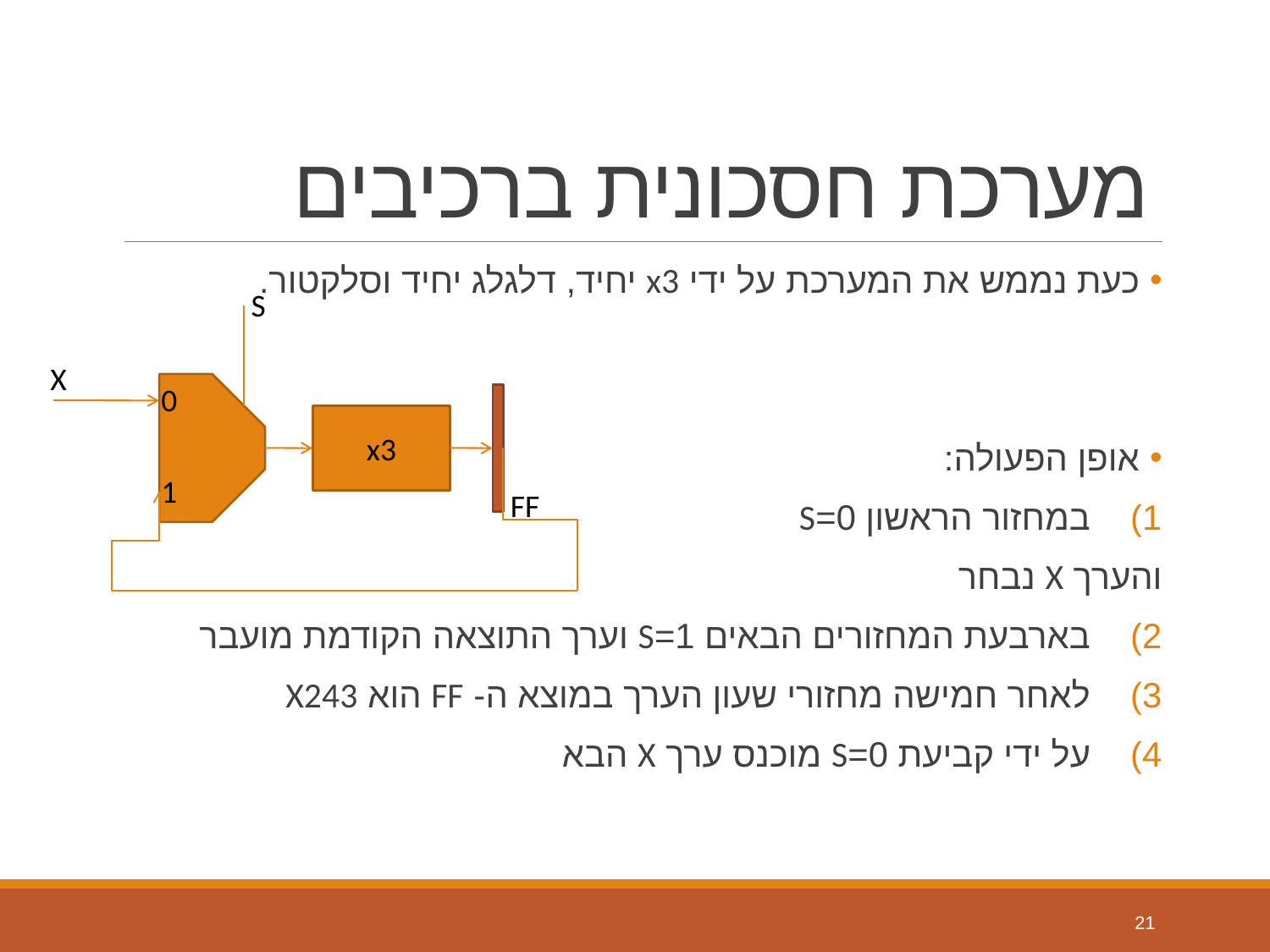

# מערכת חסכונית ברכיבים
 כעת נממש את המערכת על ידי x3 יחיד, דלגלג יחיד וסלקטור.

 אופן הפעולה:
במחזור הראשון 0=S
	והערך X נבחר
בארבעת המחזורים הבאים 1=S וערך התוצאה הקודמת מועבר
לאחר חמישה מחזורי שעון הערך במוצא ה- FF הוא X243
על ידי קביעת 0=S מוכנס ערך X הבא
S
0

x3
1
FF
X
21